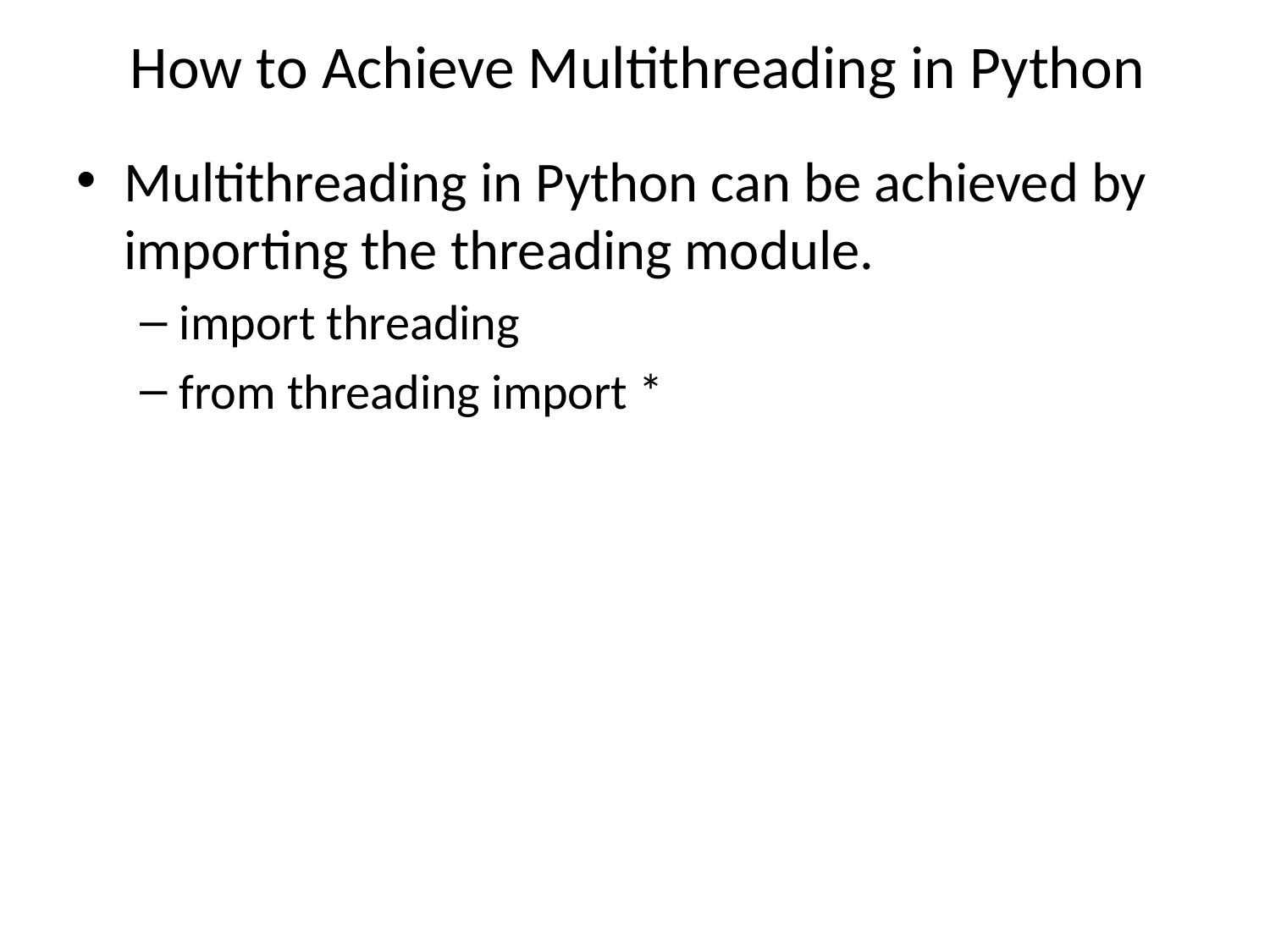

# How to Achieve Multithreading in Python
Multithreading in Python can be achieved by importing the threading module.
import threading
from threading import *